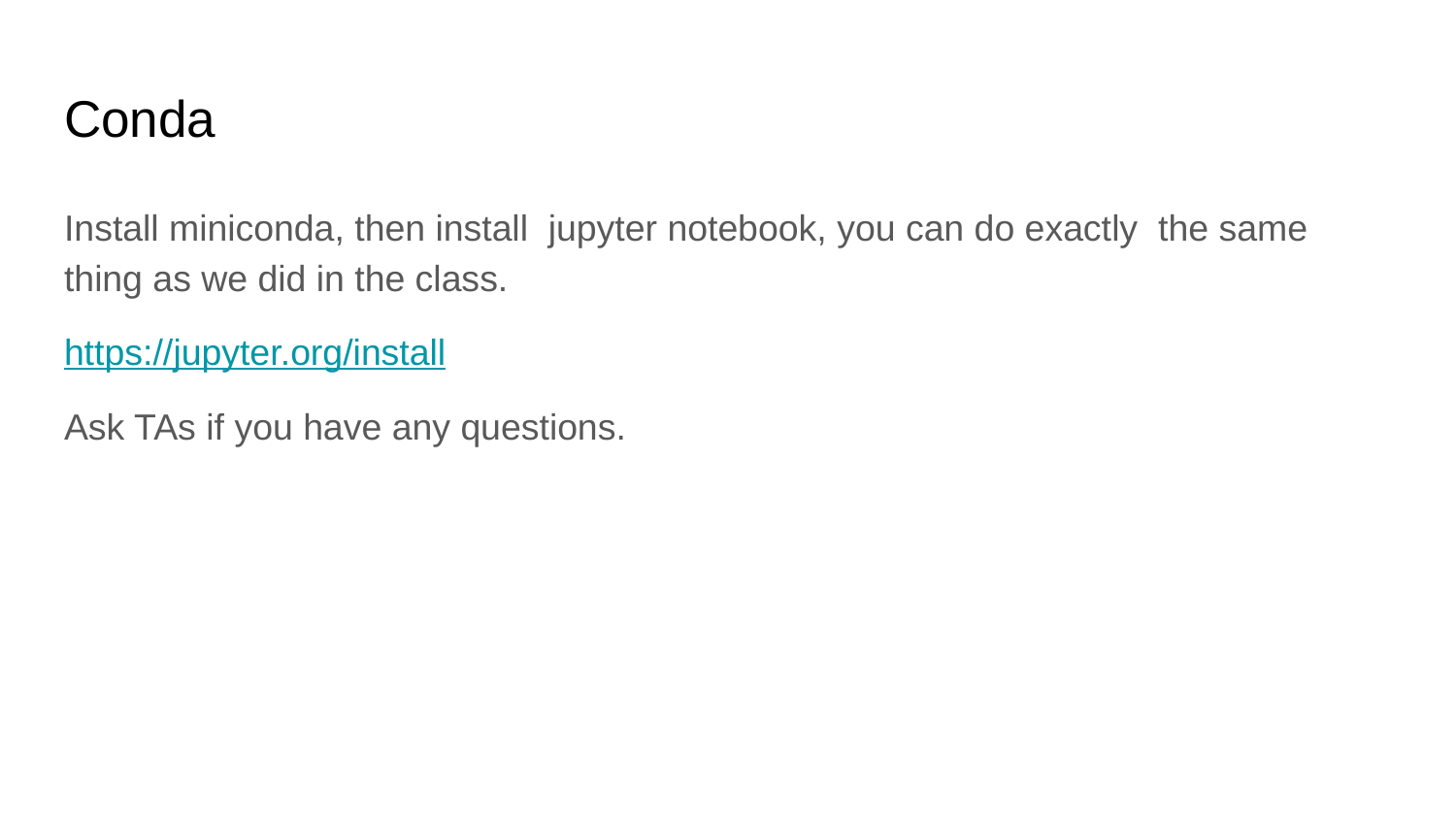

# Conda
Install miniconda, then install  jupyter notebook, you can do exactly  the same thing as we did in the class.
https://jupyter.org/install
Ask TAs if you have any questions.